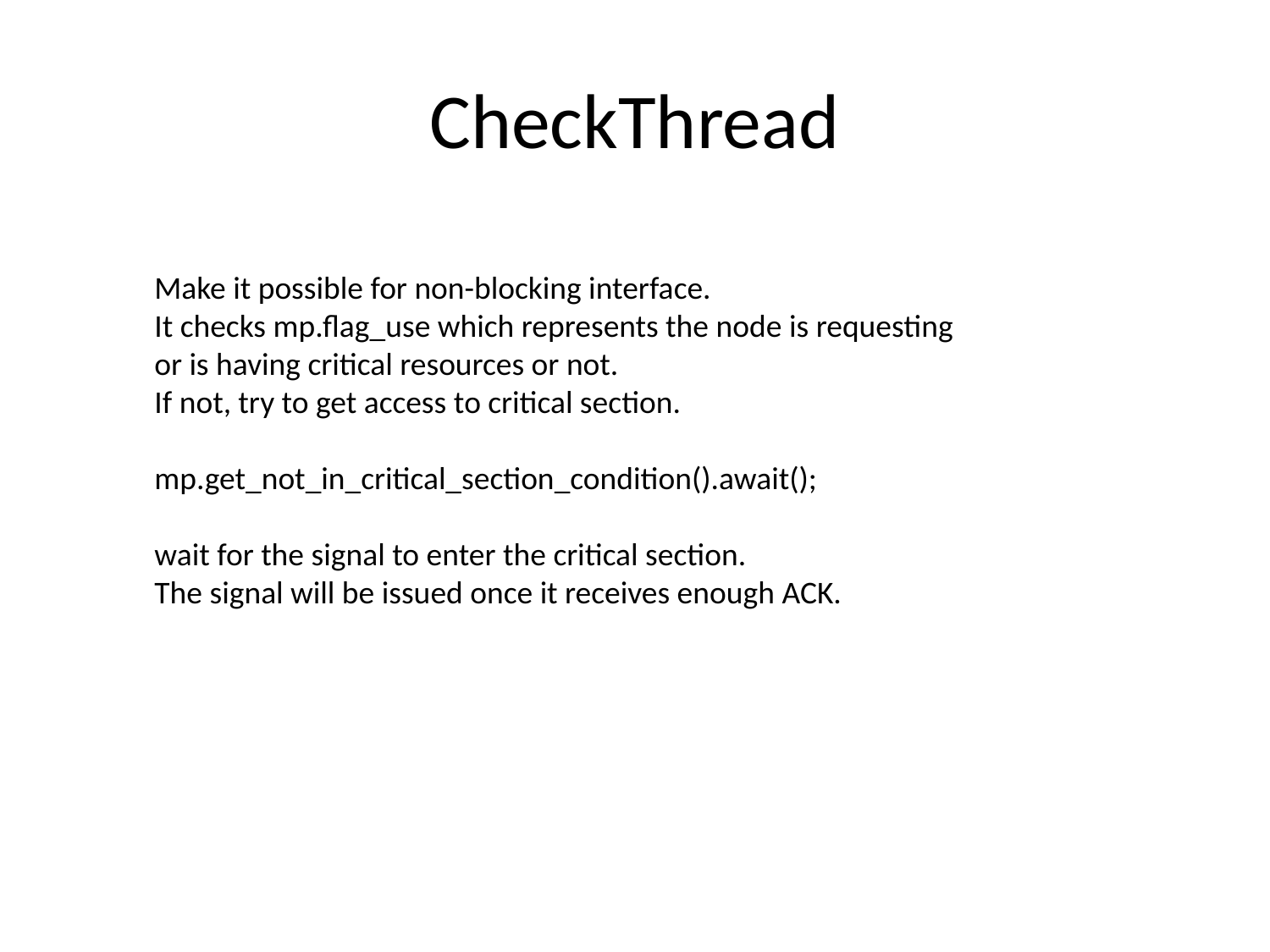

# CheckThread
Make it possible for non-blocking interface.
It checks mp.flag_use which represents the node is requesting or is having critical resources or not.
If not, try to get access to critical section.

mp.get_not_in_critical_section_condition().await();

wait for the signal to enter the critical section.
The signal will be issued once it receives enough ACK.